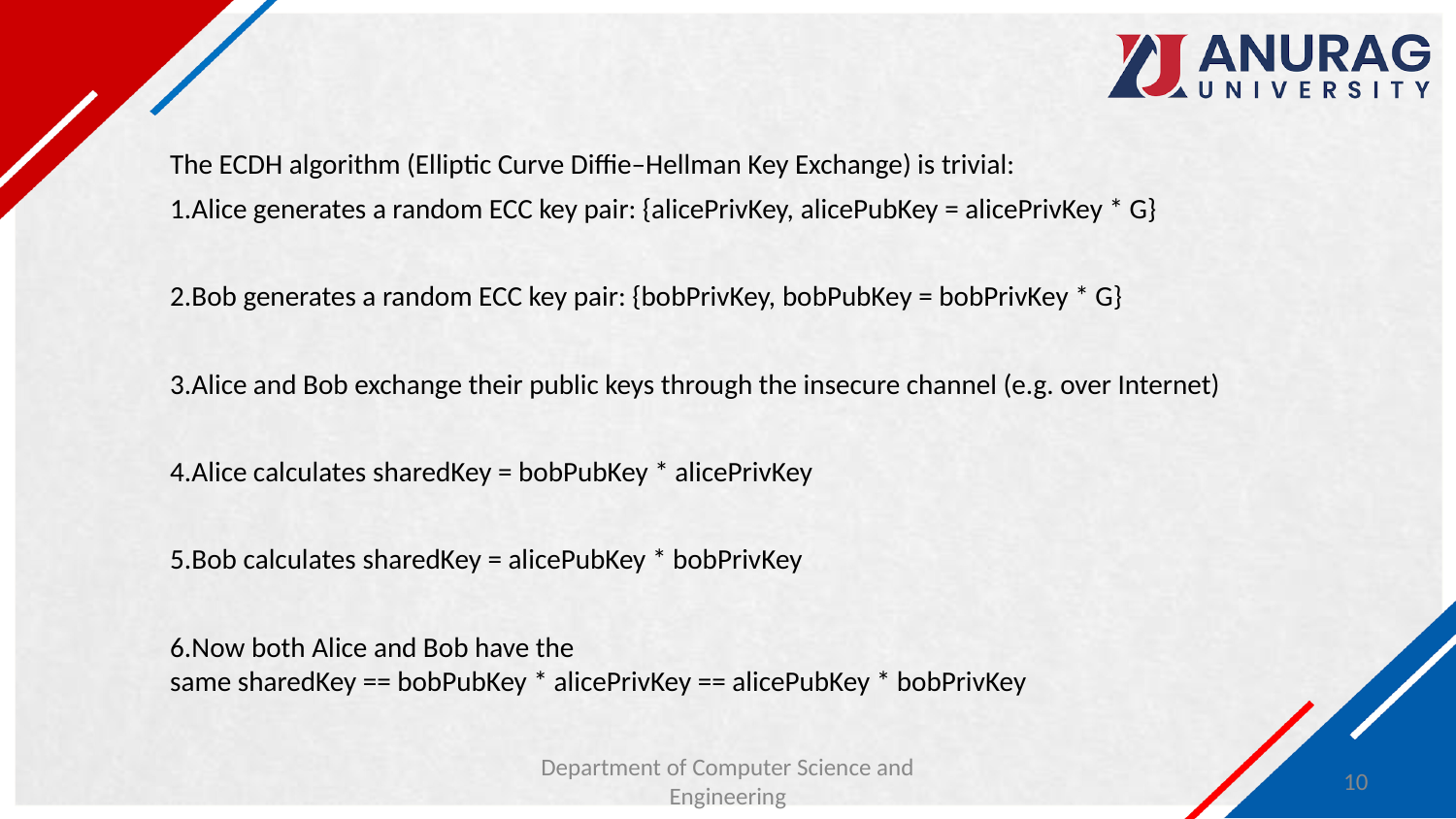

The ECDH algorithm (Elliptic Curve Diffie–Hellman Key Exchange) is trivial:
1.Alice generates a random ECC key pair: {alicePrivKey, alicePubKey = alicePrivKey * G}

2.Bob generates a random ECC key pair: {bobPrivKey, bobPubKey = bobPrivKey * G}

3.Alice and Bob exchange their public keys through the insecure channel (e.g. over Internet)

4.Alice calculates sharedKey = bobPubKey * alicePrivKey

5.Bob calculates sharedKey = alicePubKey * bobPrivKey

6.Now both Alice and Bob have the same sharedKey == bobPubKey * alicePrivKey == alicePubKey * bobPrivKey

Department of Computer Science and Engineering
10